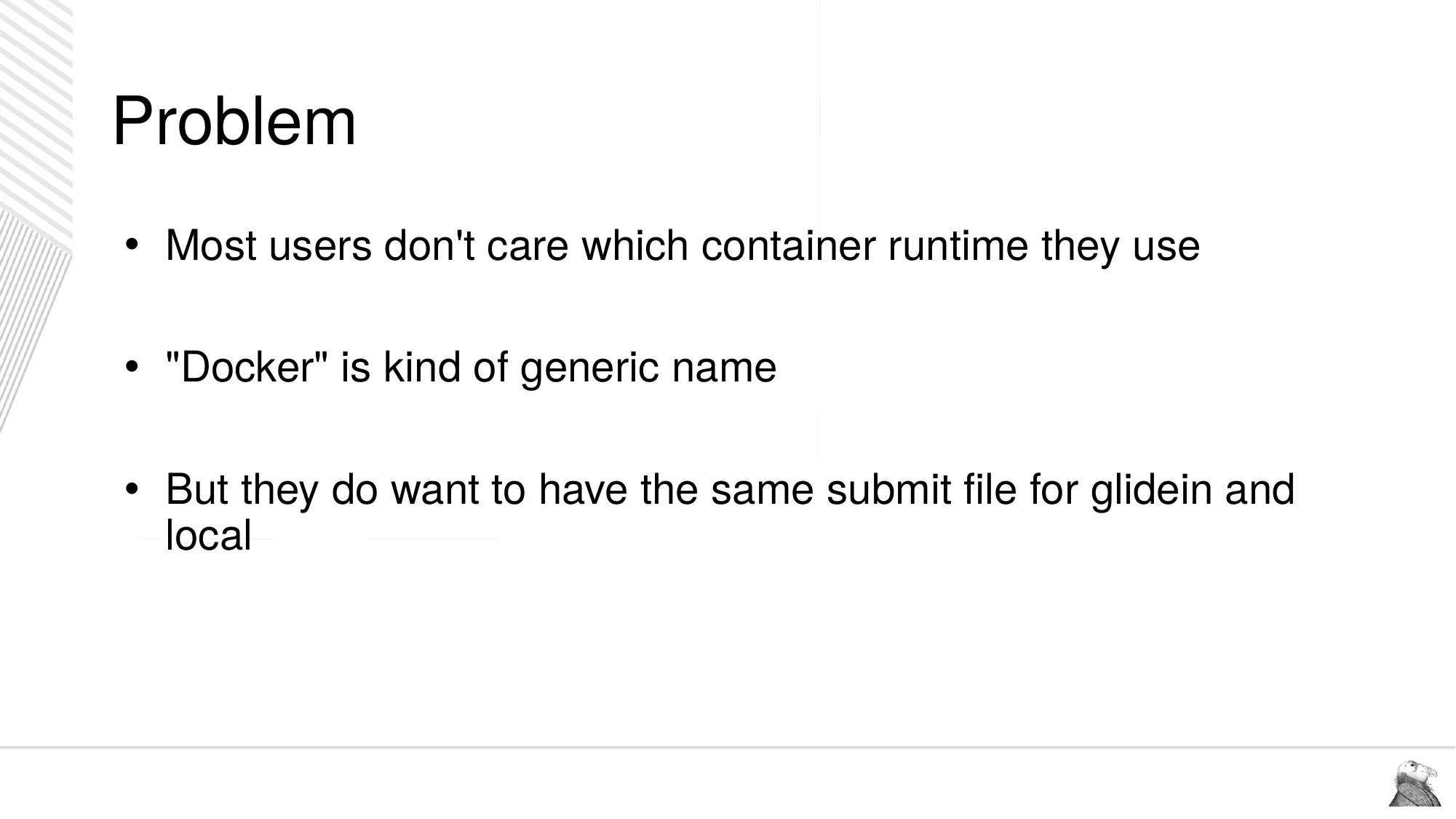

# Problem
Most users don't care which container runtime they use

"Docker" is kind of generic name

But they do want to have the same submit file for glidein and local